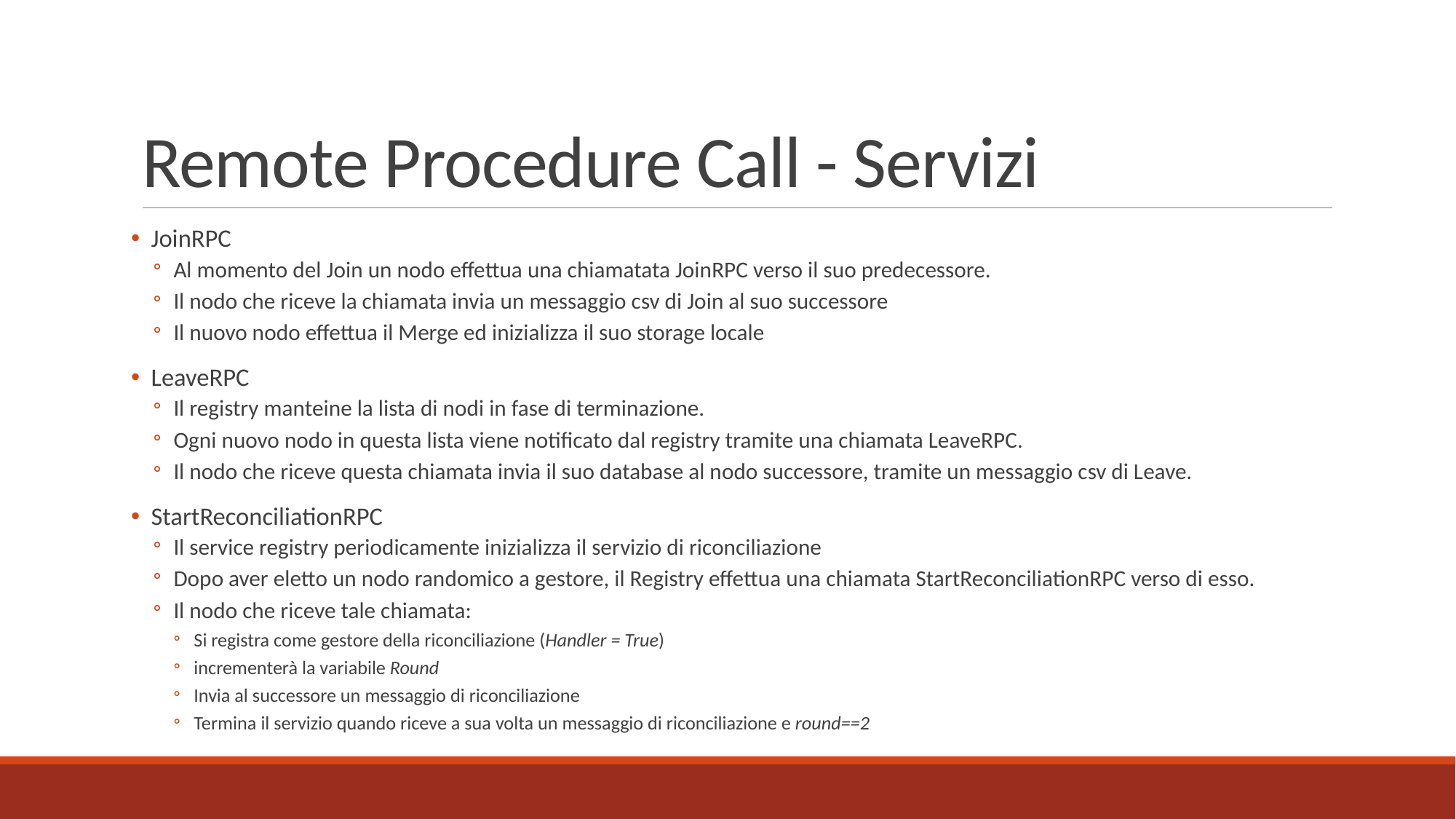

# Remote Procedure Call - Servizi
JoinRPC
Al momento del Join un nodo effettua una chiamatata JoinRPC verso il suo predecessore.
Il nodo che riceve la chiamata invia un messaggio csv di Join al suo successore
Il nuovo nodo effettua il Merge ed inizializza il suo storage locale
LeaveRPC
Il registry manteine la lista di nodi in fase di terminazione.
Ogni nuovo nodo in questa lista viene notificato dal registry tramite una chiamata LeaveRPC.
Il nodo che riceve questa chiamata invia il suo database al nodo successore, tramite un messaggio csv di Leave.
StartReconciliationRPC
Il service registry periodicamente inizializza il servizio di riconciliazione
Dopo aver eletto un nodo randomico a gestore, il Registry effettua una chiamata StartReconciliationRPC verso di esso.
Il nodo che riceve tale chiamata:
Si registra come gestore della riconciliazione (Handler = True)
incrementerà la variabile Round
Invia al successore un messaggio di riconciliazione
Termina il servizio quando riceve a sua volta un messaggio di riconciliazione e round==2